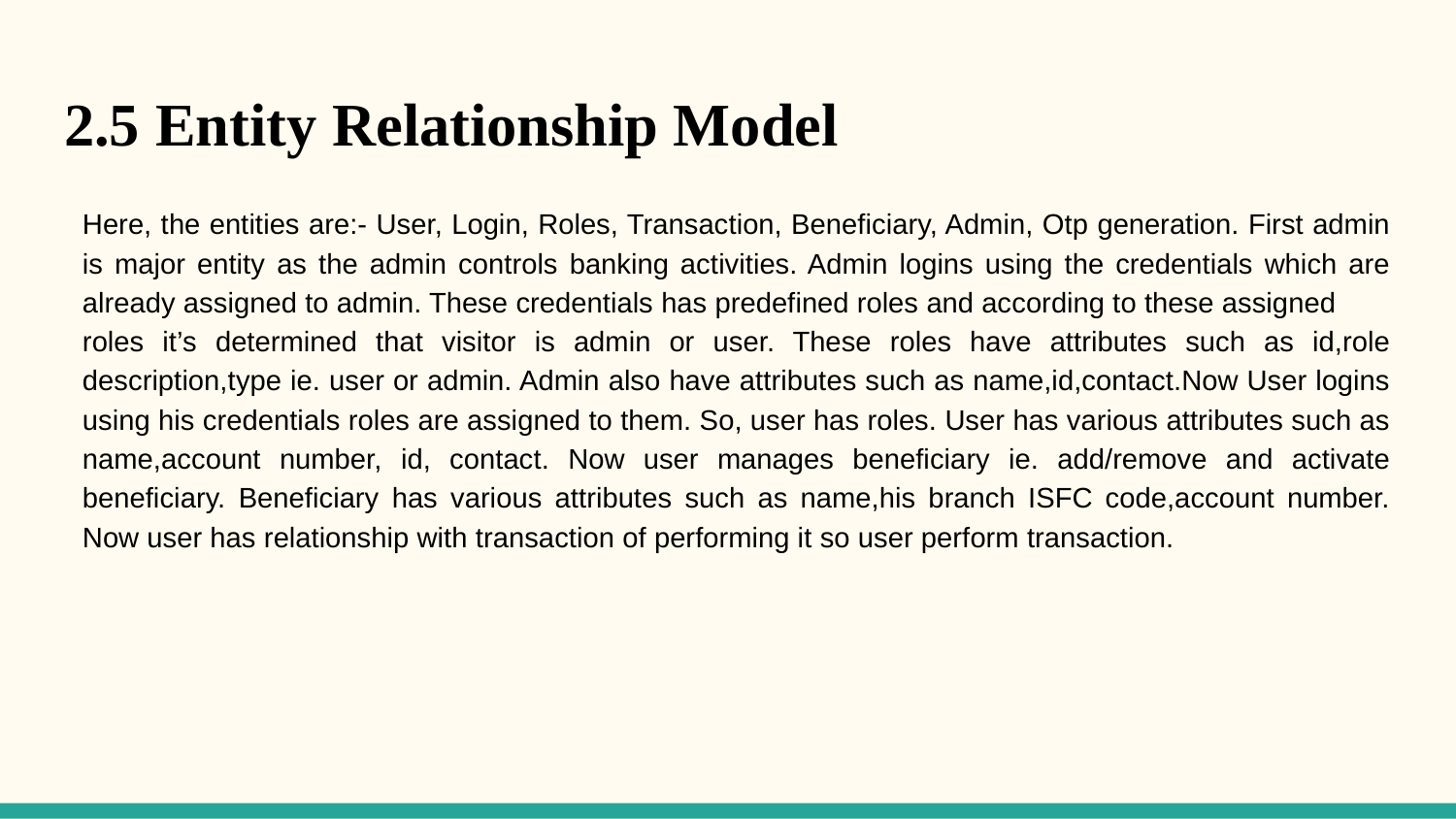

# 2.5 Entity Relationship Model
Here, the entities are:- User, Login, Roles, Transaction, Beneficiary, Admin, Otp generation. First admin is major entity as the admin controls banking activities. Admin logins using the credentials which are already assigned to admin. These credentials has predefined roles and according to these assigned
roles it’s determined that visitor is admin or user. These roles have attributes such as id,role description,type ie. user or admin. Admin also have attributes such as name,id,contact.Now User logins using his credentials roles are assigned to them. So, user has roles. User has various attributes such as name,account number, id, contact. Now user manages beneficiary ie. add/remove and activate beneficiary. Beneficiary has various attributes such as name,his branch ISFC code,account number. Now user has relationship with transaction of performing it so user perform transaction.